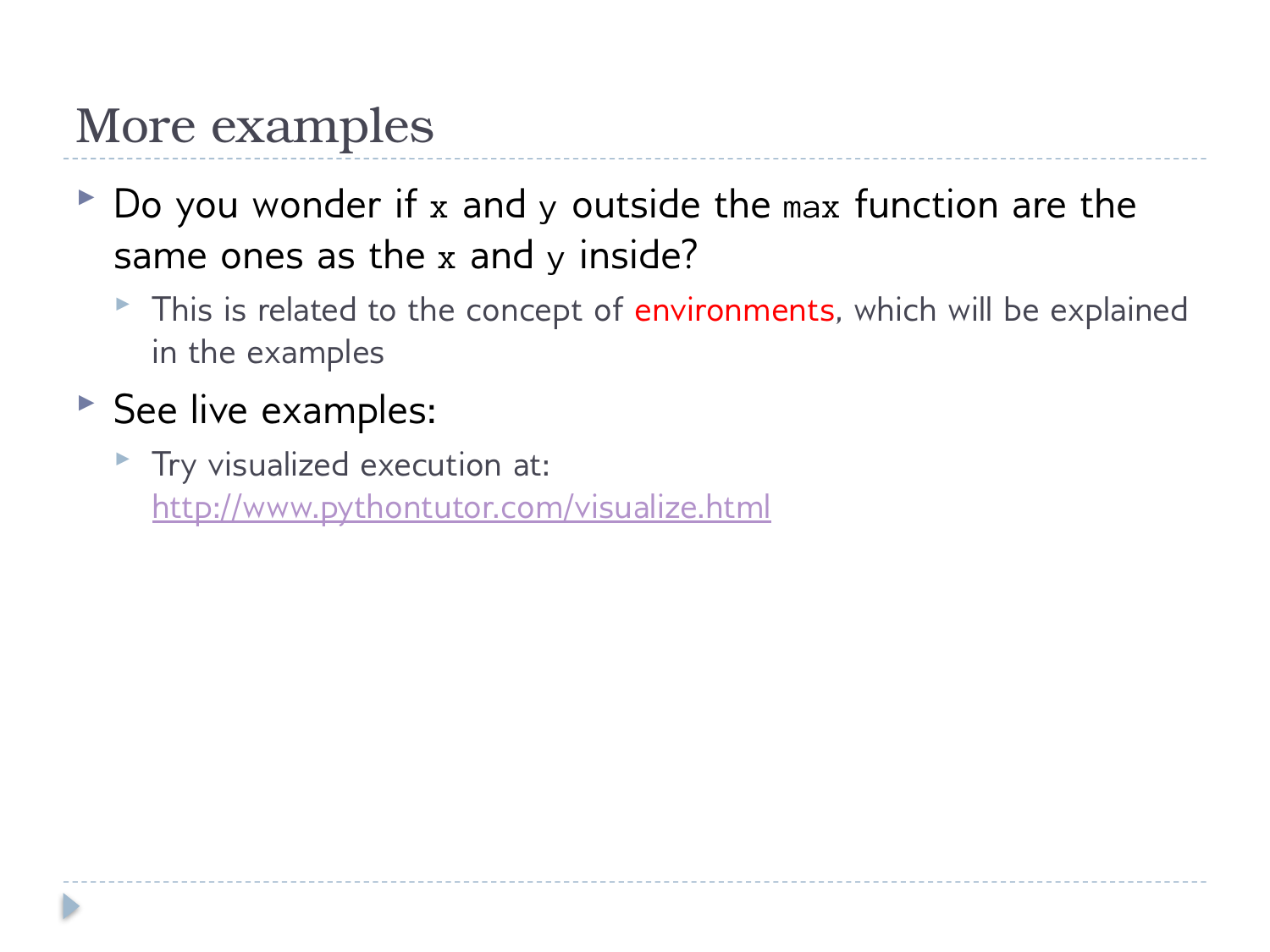

# More examples
Do you wonder if x and y outside the max function are the same ones as the x and y inside?
This is related to the concept of environments, which will be explained in the examples
See live examples:
Try visualized execution at:
http://www.pythontutor.com/visualize.html